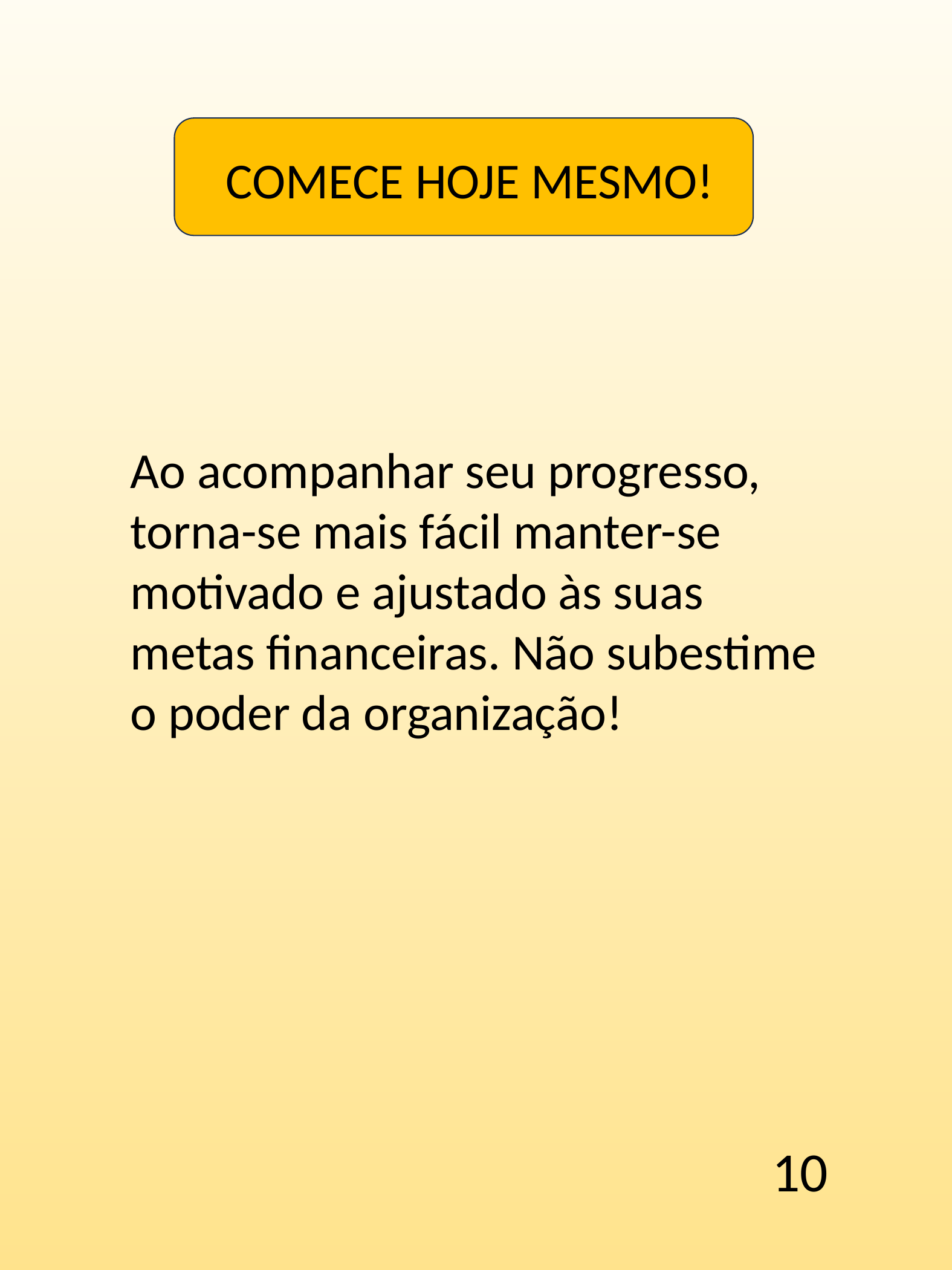

COMECE HOJE MESMO!
Ao acompanhar seu progresso, torna-se mais fácil manter-se motivado e ajustado às suas metas financeiras. Não subestime o poder da organização!
10